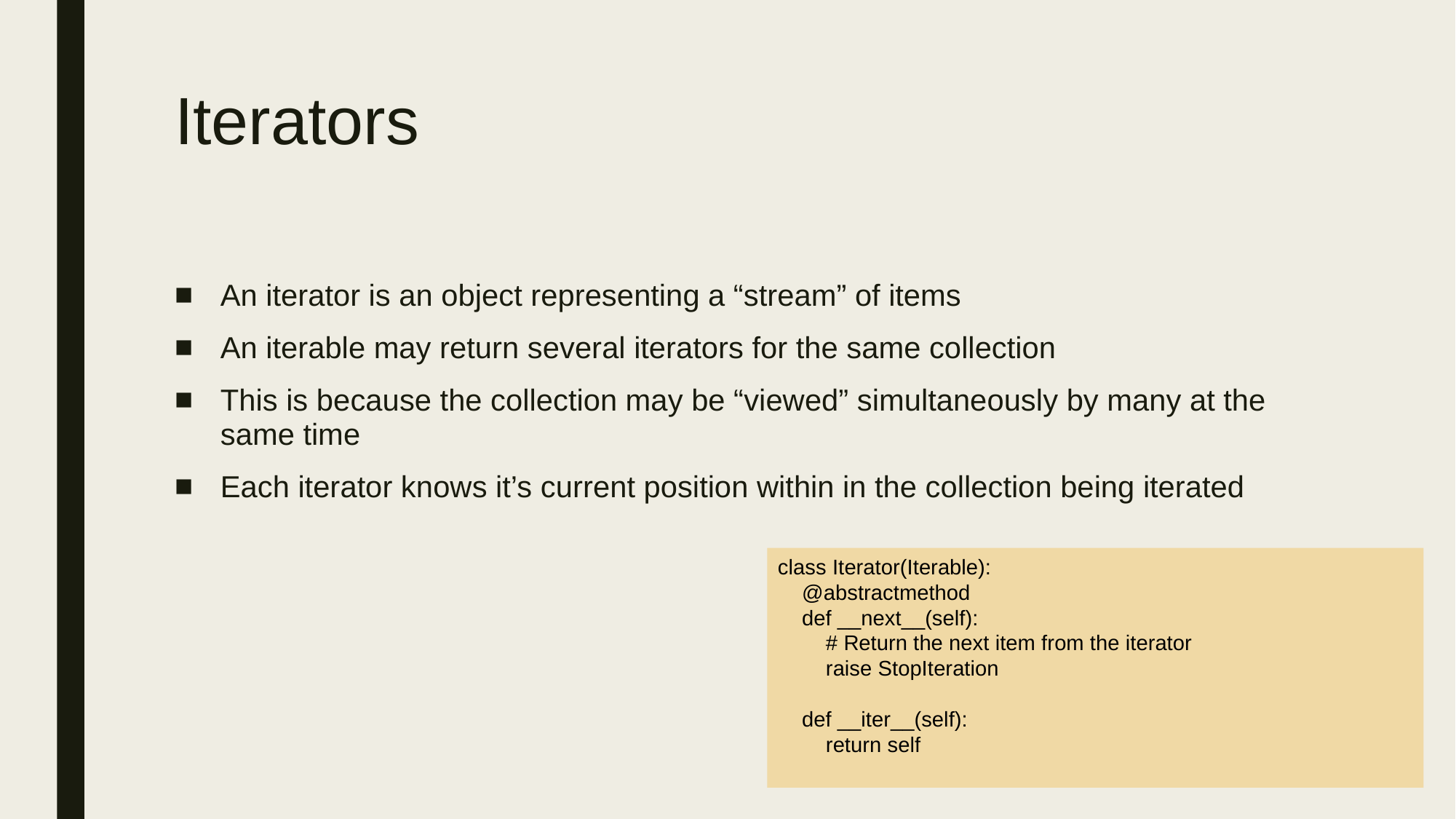

# Iterators
An iterator is an object representing a “stream” of items
An iterable may return several iterators for the same collection
This is because the collection may be “viewed” simultaneously by many at the same time
Each iterator knows it’s current position within in the collection being iterated
class Iterator(Iterable):
    @abstractmethod
    def __next__(self):
        # Return the next item from the iterator
        raise StopIteration

    def __iter__(self):
        return self